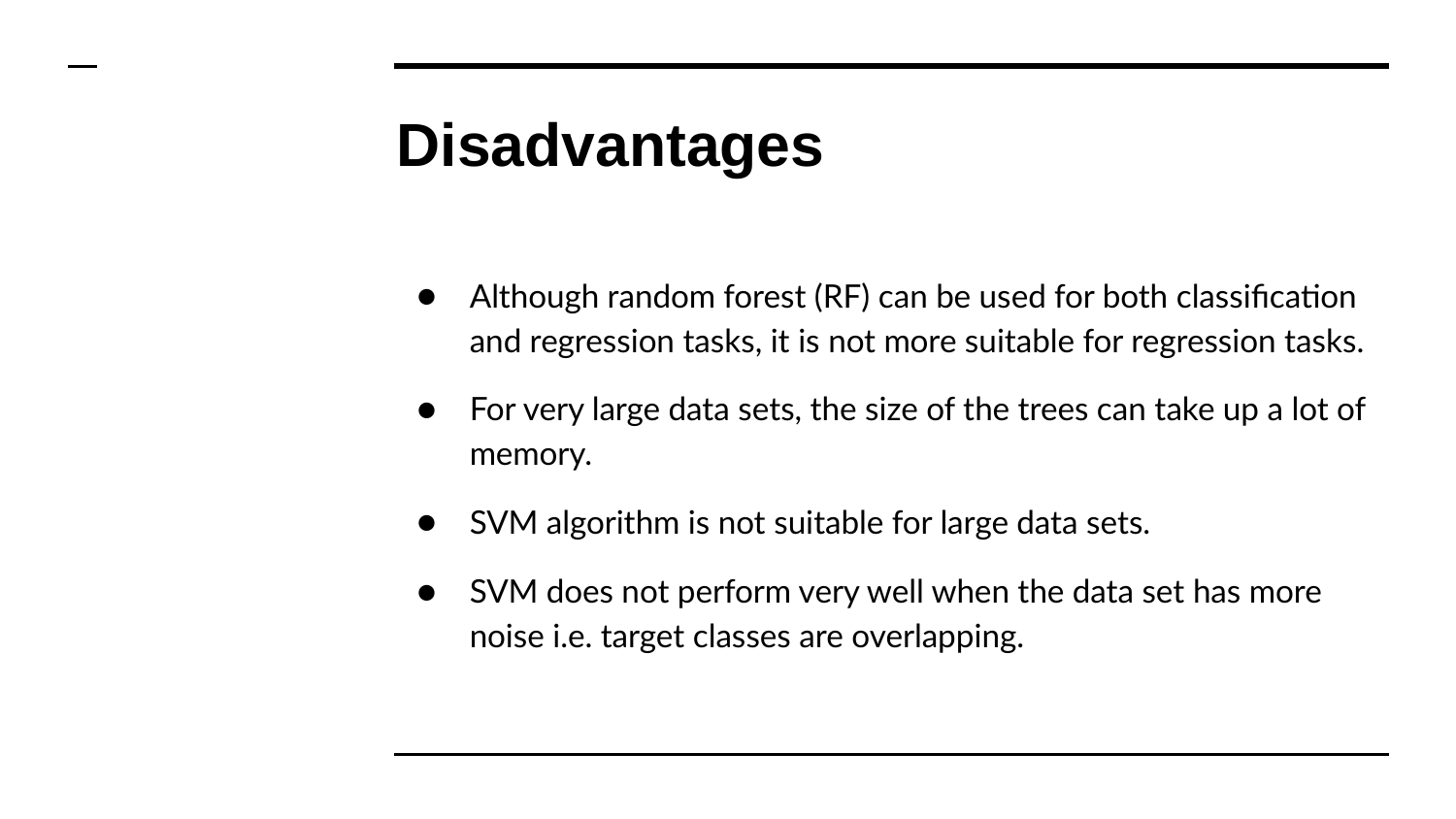

# Disadvantages
Although random forest (RF) can be used for both classification and regression tasks, it is not more suitable for regression tasks.
For very large data sets, the size of the trees can take up a lot of memory.
SVM algorithm is not suitable for large data sets.
SVM does not perform very well when the data set has more noise i.e. target classes are overlapping.